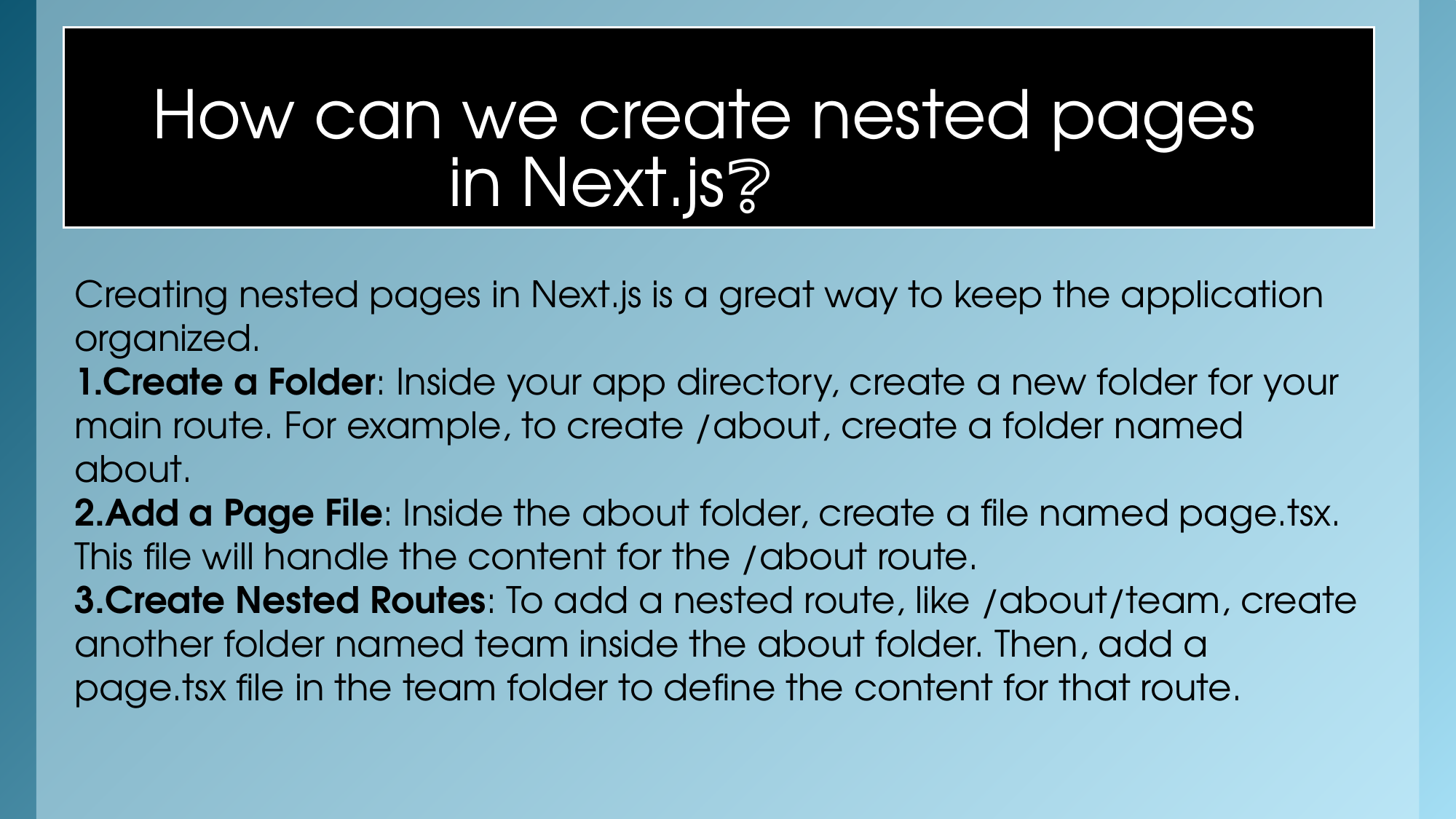

# How can we create nested pages in Next.js❔
Creating nested pages in Next.js is a great way to keep the application organized.
Create a Folder: Inside your app directory, create a new folder for your main route. For example, to create /about, create a folder named about.
Add a Page File: Inside the about folder, create a file named page.tsx. This file will handle the content for the /about route.
Create Nested Routes: To add a nested route, like /about/team, create another folder named team inside the about folder. Then, add a page.tsx file in the team folder to define the content for that route.